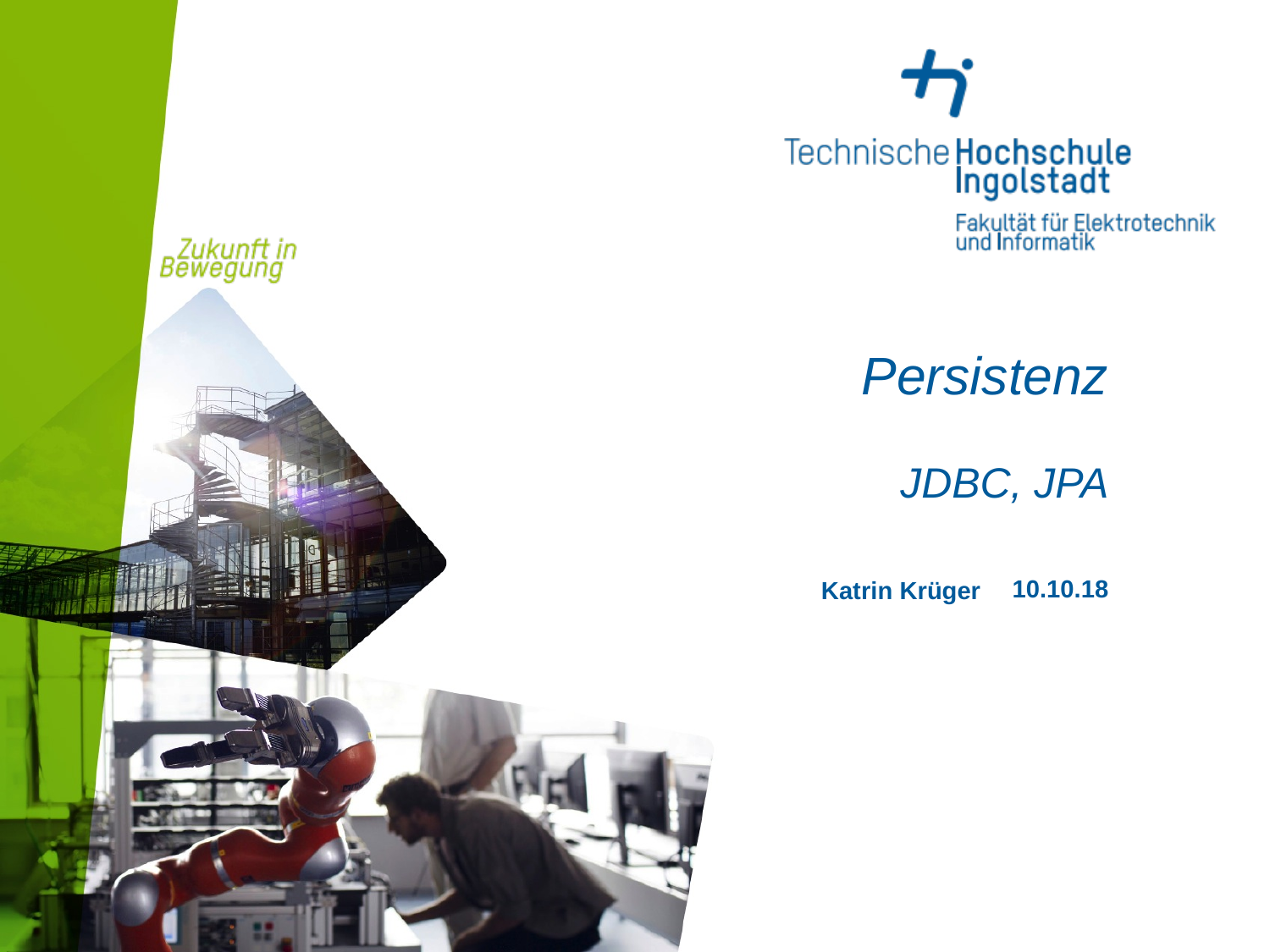

# Persistenz
JDBC, JPA
10.10.18
Katrin Krüger